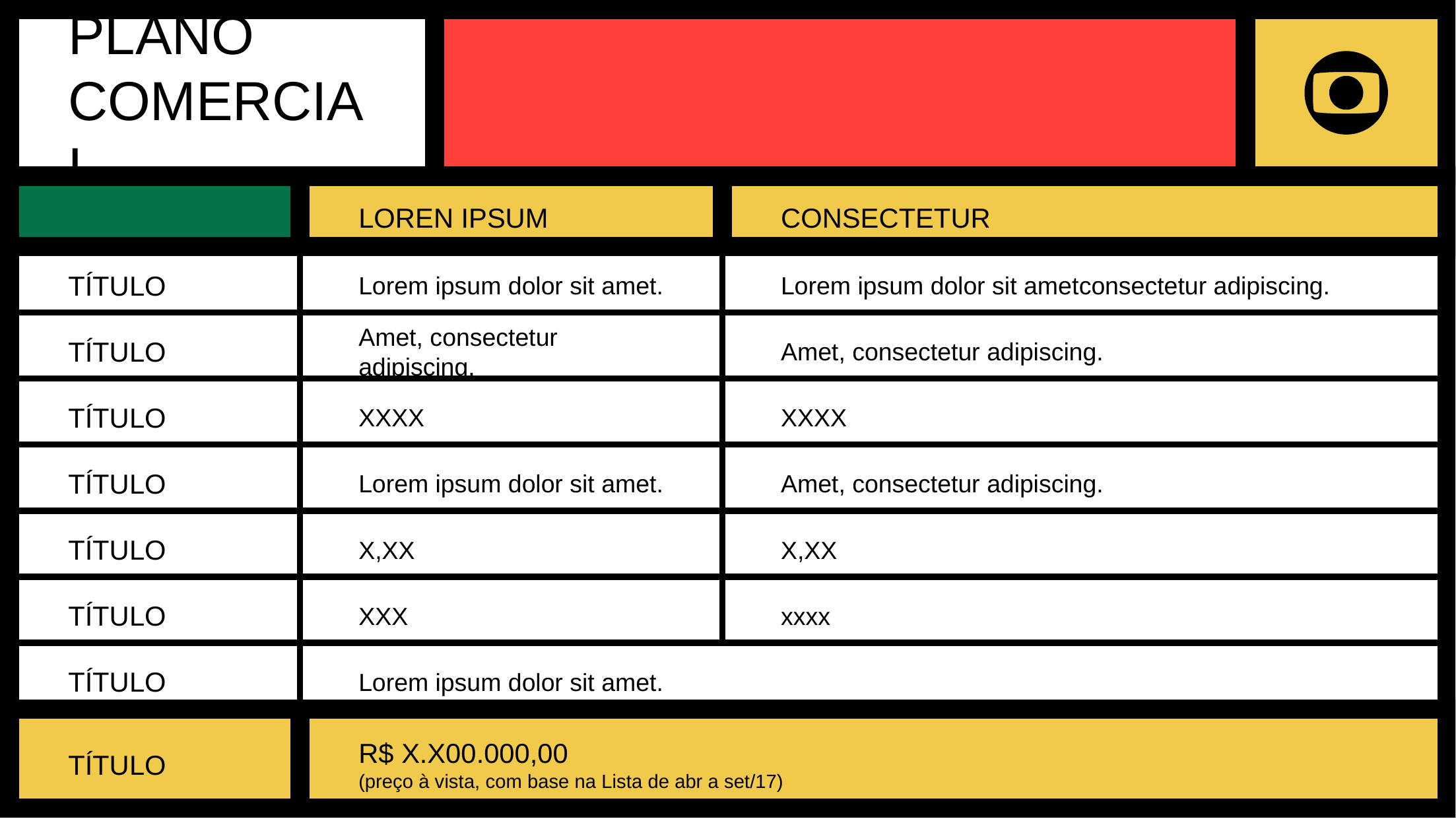

PLANO
COMERCIAL

LOREN IPSUM
CONSECTETUR
TÍTULO
Lorem ipsum dolor sit amet.
Lorem ipsum dolor sit ametconsectetur adipiscing.
TÍTULO
Amet, consectetur adipiscing.
Amet, consectetur adipiscing.
TÍTULO
XXXX
XXXX
TÍTULO
Lorem ipsum dolor sit amet.
Amet, consectetur adipiscing.
TÍTULO
X,XX
X,XX
TÍTULO
XXX
xxxx
TÍTULO
Lorem ipsum dolor sit amet.
TÍTULO
R$ X.X00.000,00
(preço à vista, com base na Lista de abr a set/17)